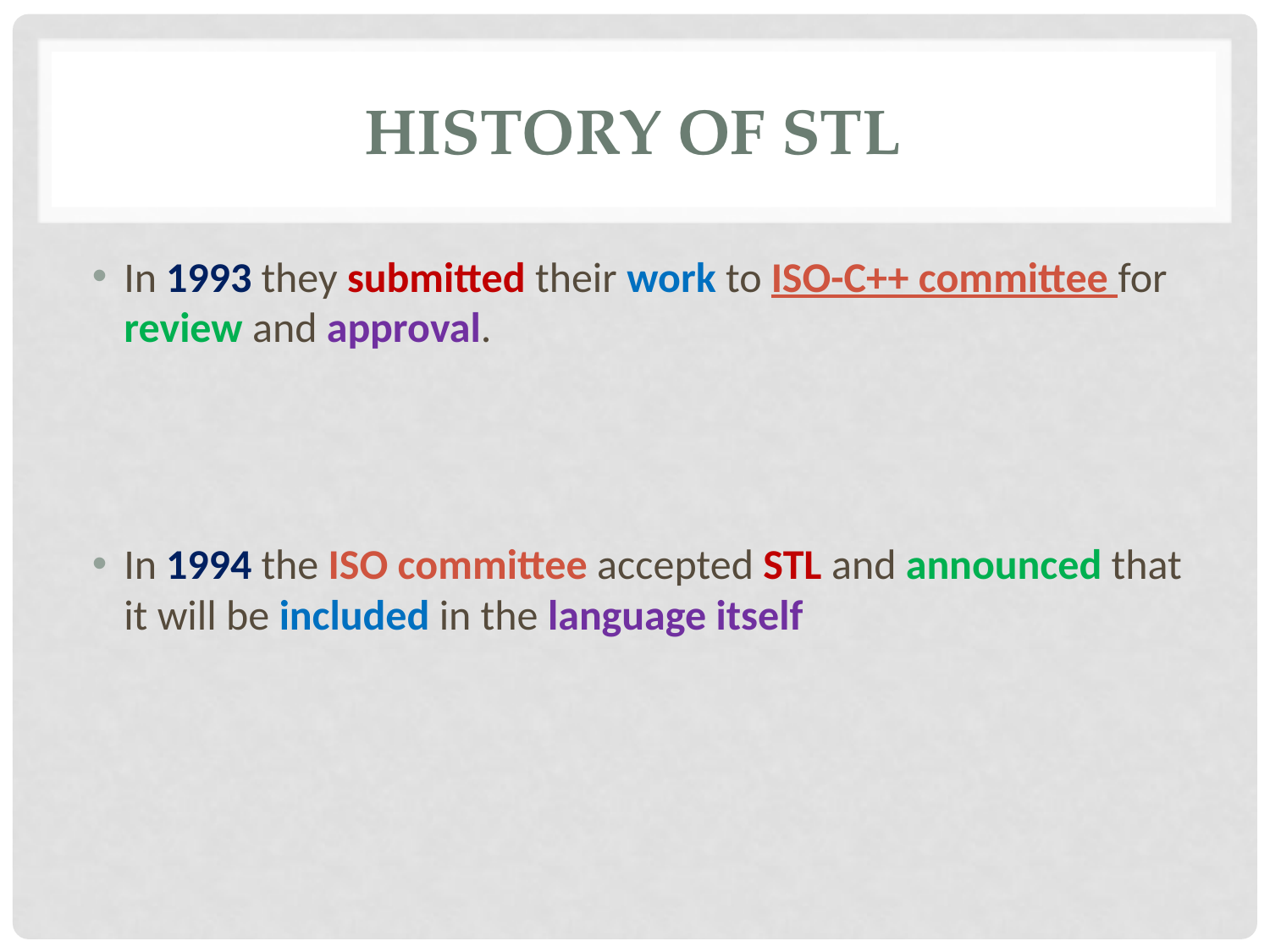

# History OF STL
In 1993 they submitted their work to ISO-C++ committee for review and approval.

In 1994 the ISO committee accepted STL and announced that it will be included in the language itself